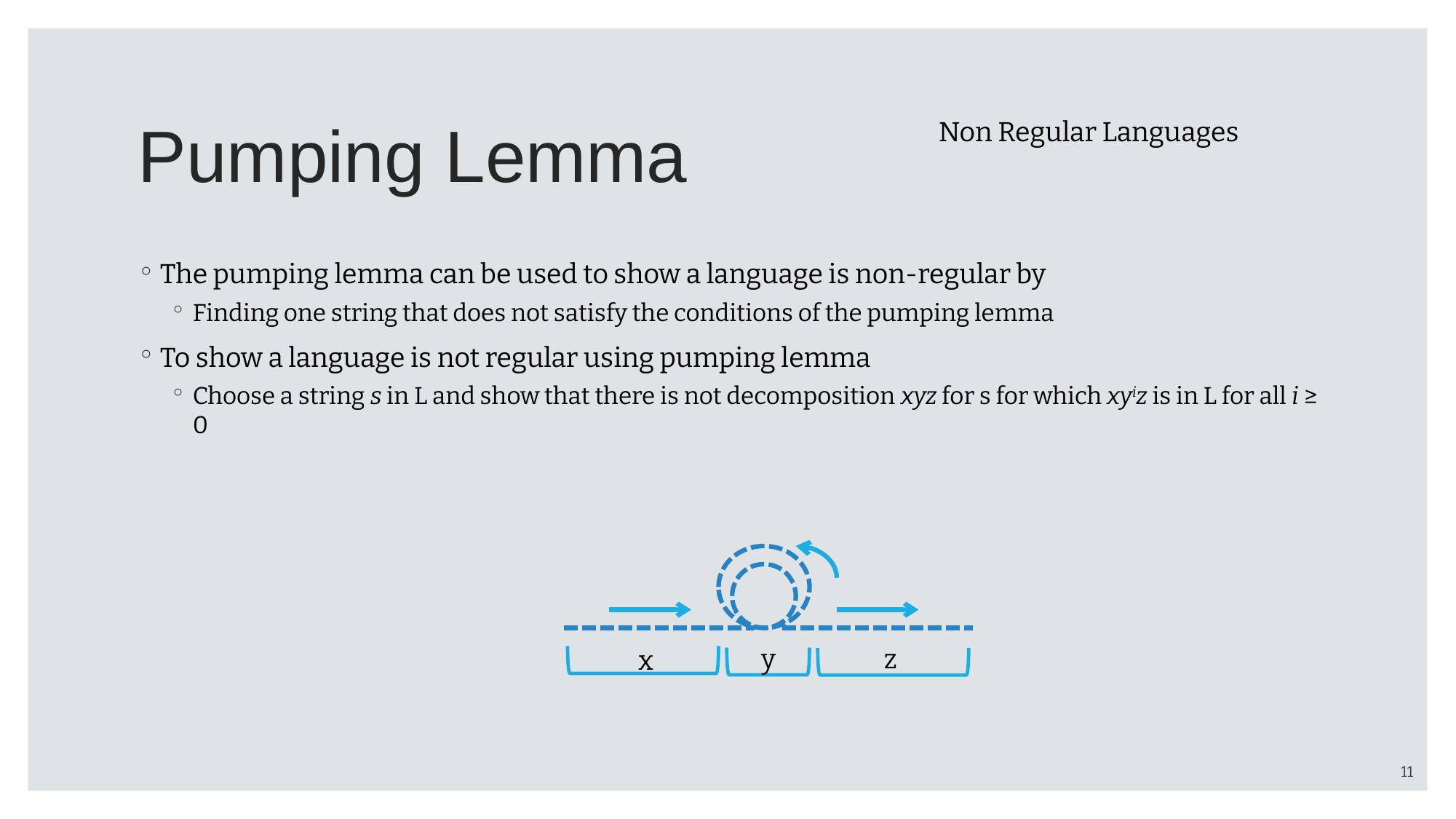

# Pumping Lemma
Non Regular Languages
The pumping lemma can be used to show a language is non-regular by
Finding one string that does not satisfy the conditions of the pumping lemma
To show a language is not regular using pumping lemma
Choose a string s in L and show that there is not decomposition xyz for s for which xyiz is in L for all i ≥ 0

y
z
x
11